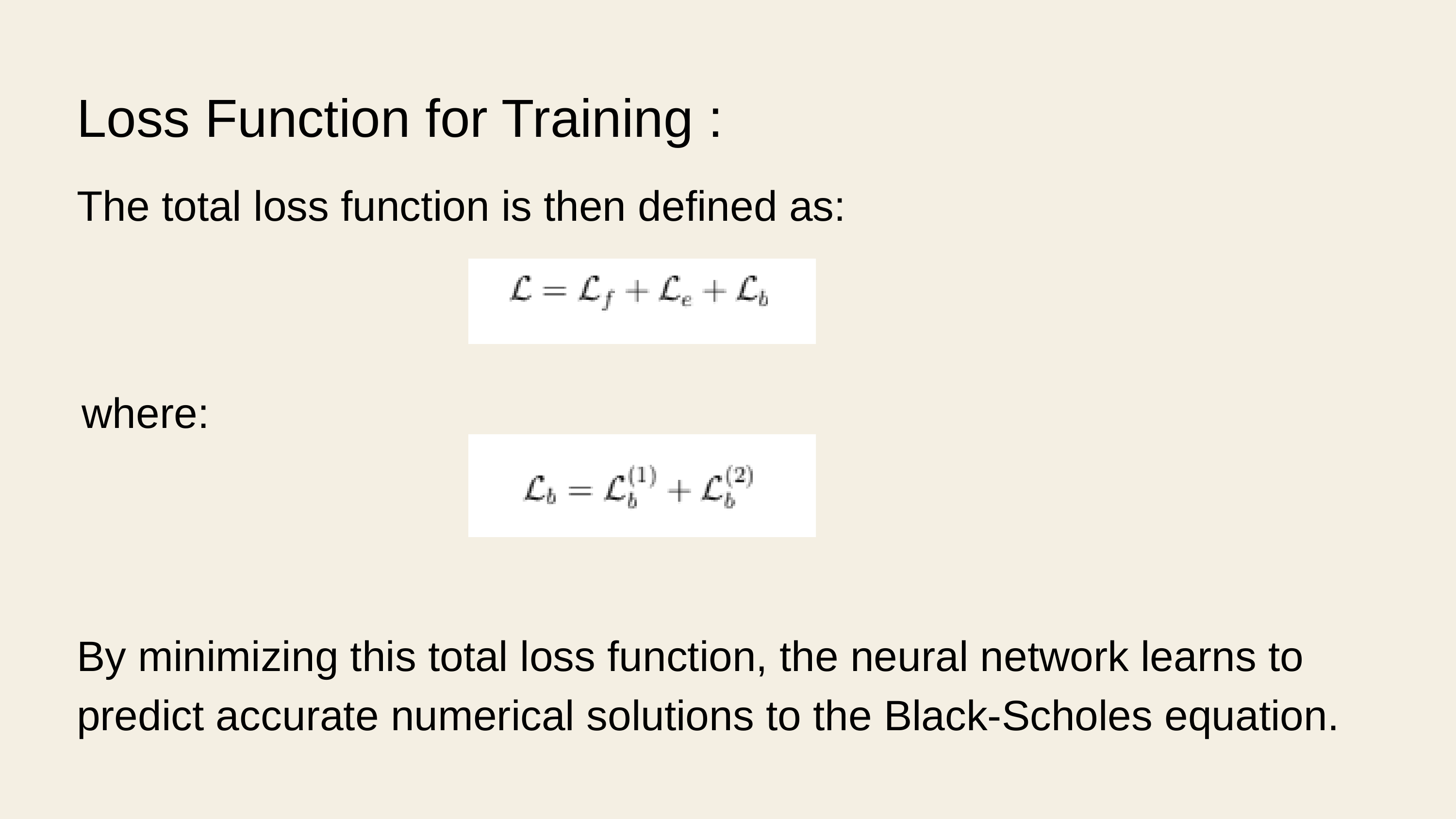

Loss Function for Training :
The total loss function is then defined as:

where:

By minimizing this total loss function, the neural network learns to predict accurate numerical solutions to the Black-Scholes equation.